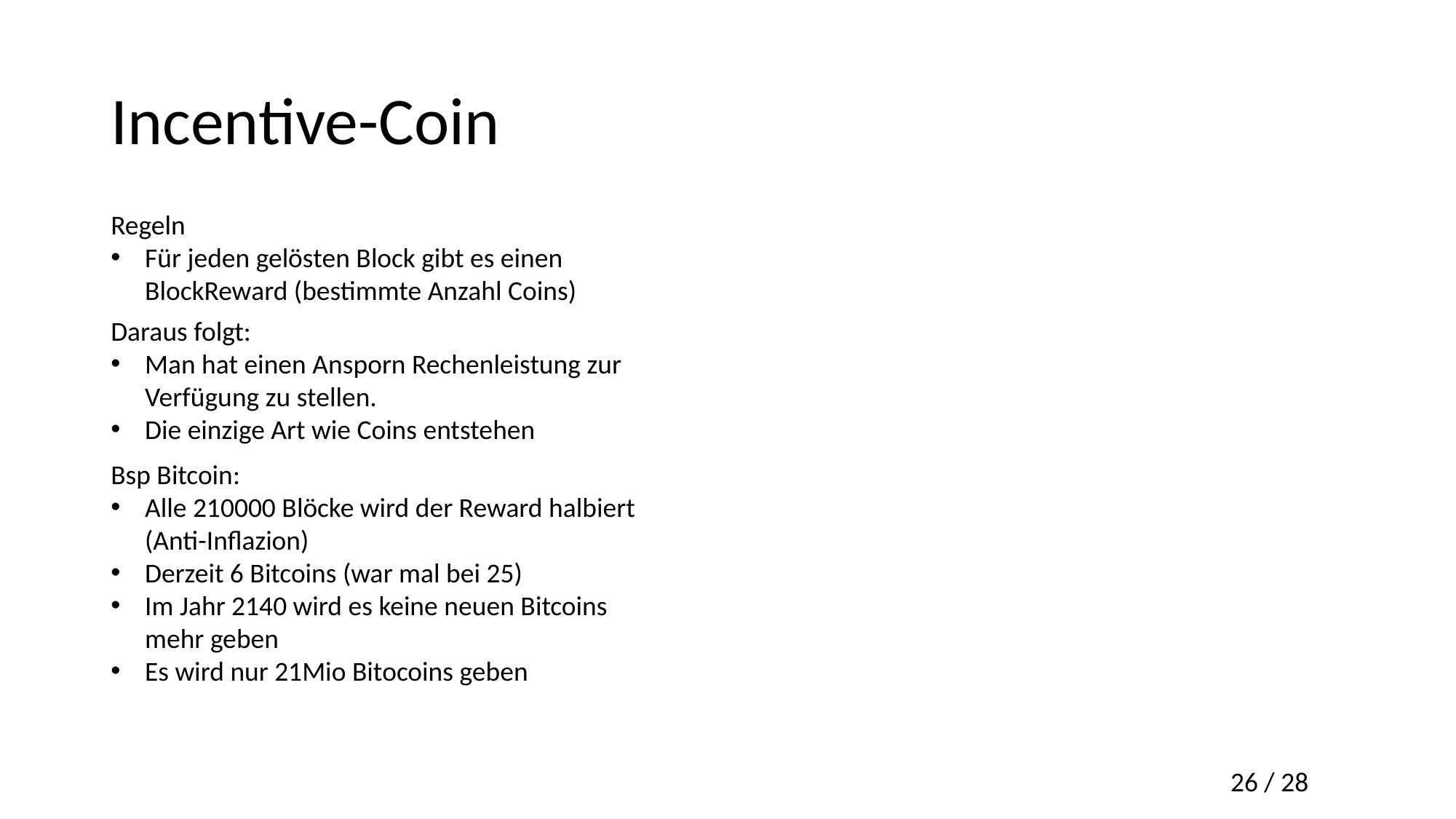

# Incentive-Coin
Regeln
Für jeden gelösten Block gibt es einen BlockReward (bestimmte Anzahl Coins)
Daraus folgt:
Man hat einen Ansporn Rechenleistung zur Verfügung zu stellen.
Die einzige Art wie Coins entstehen

Bsp Bitcoin:
Alle 210000 Blöcke wird der Reward halbiert (Anti-Inflazion)
Derzeit 6 Bitcoins (war mal bei 25)
Im Jahr 2140 wird es keine neuen Bitcoins mehr geben
Es wird nur 21Mio Bitocoins geben